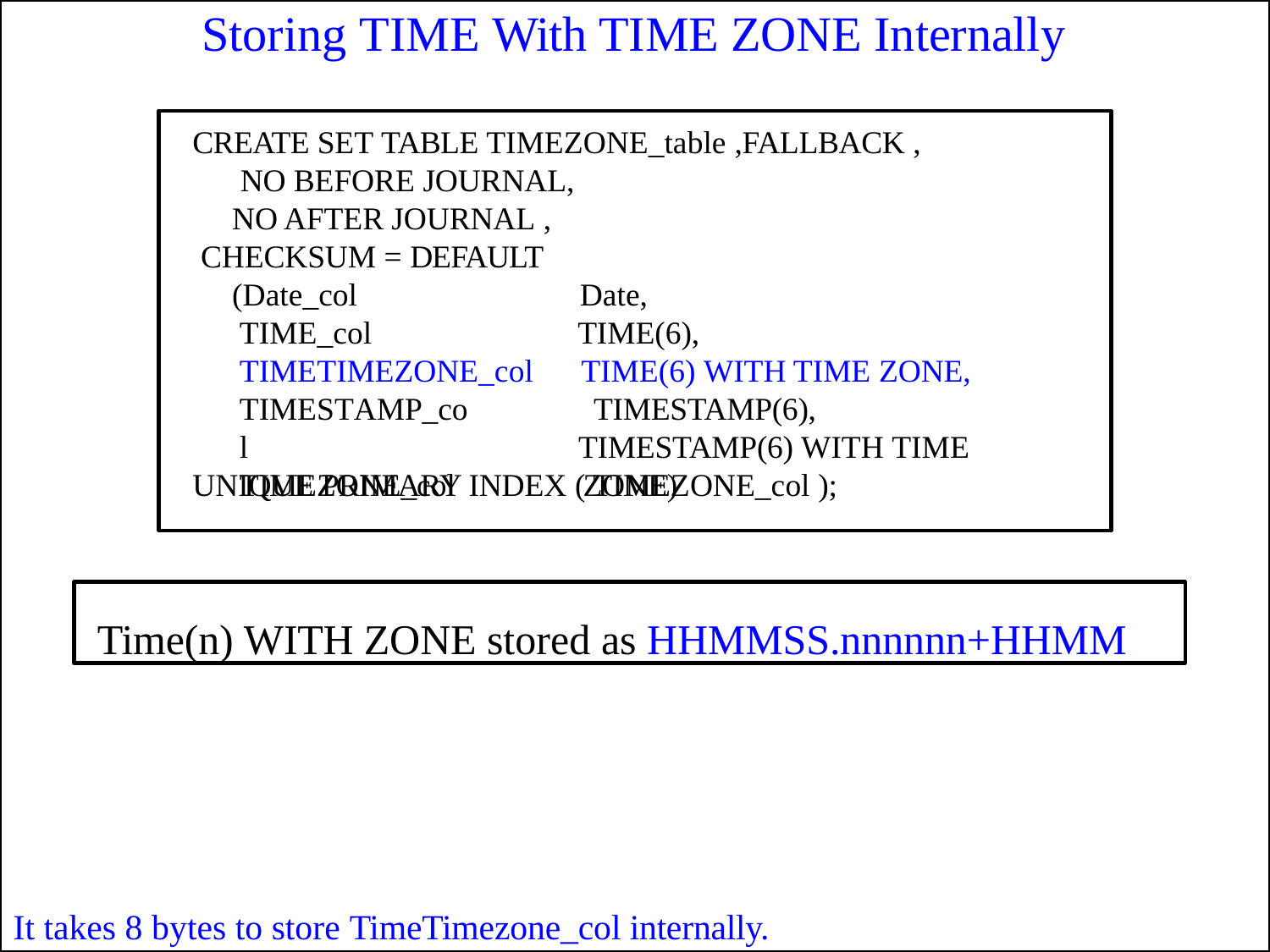

# Storing TIME With TIME ZONE Internally

CREATE SET TABLE TIMEZONE_table ,FALLBACK ,  NO BEFORE JOURNAL,
NO AFTER JOURNAL ,  CHECKSUM = DEFAULT
(Date_col
TIME_col  TIMETIMEZONE_col
TIMESTAMP_col  TIMEZONE_col
Date,
TIME(6),
TIME(6) WITH TIME ZONE,  TIMESTAMP(6),
TIMESTAMP(6) WITH TIME ZONE)
UNIQUE PRIMARY INDEX ( TIMEZONE_col );
Time(n) WITH ZONE stored as HHMMSS.nnnnnn+HHMM
It takes 8 bytes to store TimeTimezone_col internally.